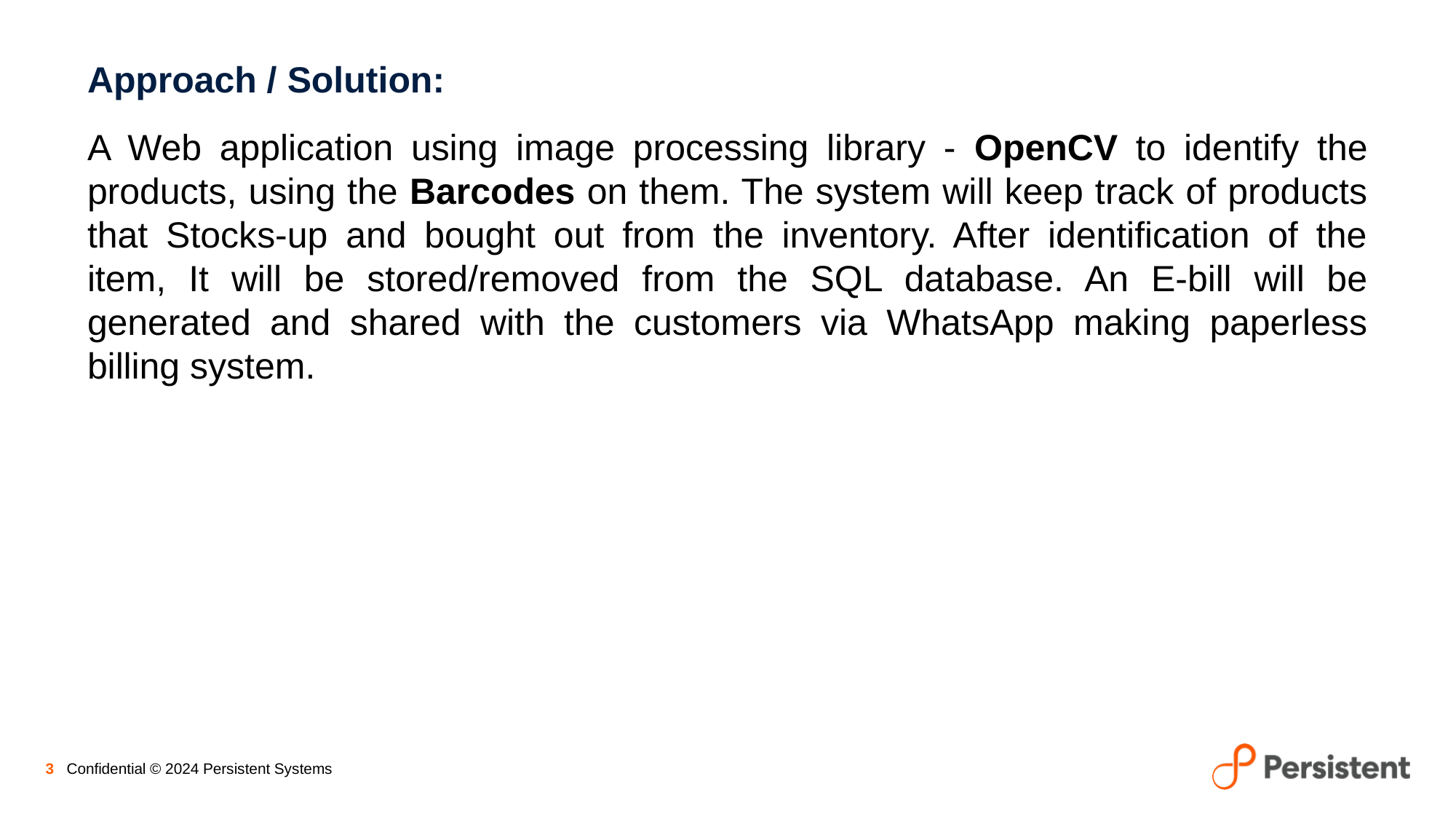

Approach / Solution:
A Web application using image processing library - OpenCV to identify the products, using the Barcodes on them. The system will keep track of products that Stocks-up and bought out from the inventory. After identification of the item, It will be stored/removed from the SQL database. An E-bill will be generated and shared with the customers via WhatsApp making paperless billing system.
3   Confidential © 2024 Persistent Systems